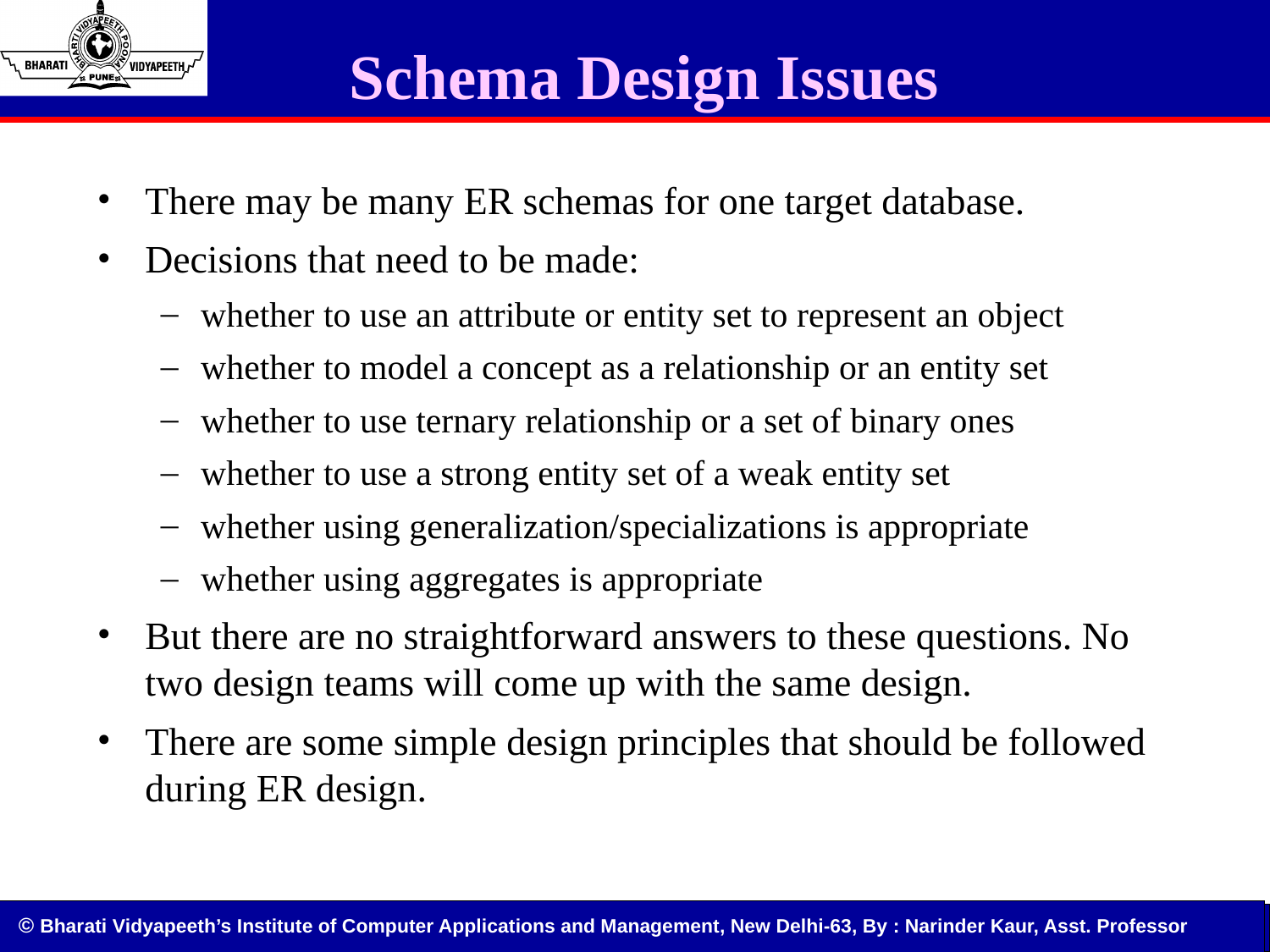

# Schema Design Issues
There may be many ER schemas for one target database.
Decisions that need to be made:
whether to use an attribute or entity set to represent an object
whether to model a concept as a relationship or an entity set
whether to use ternary relationship or a set of binary ones
whether to use a strong entity set of a weak entity set
whether using generalization/specializations is appropriate
whether using aggregates is appropriate
But there are no straightforward answers to these questions. No two design teams will come up with the same design.
There are some simple design principles that should be followed during ER design.